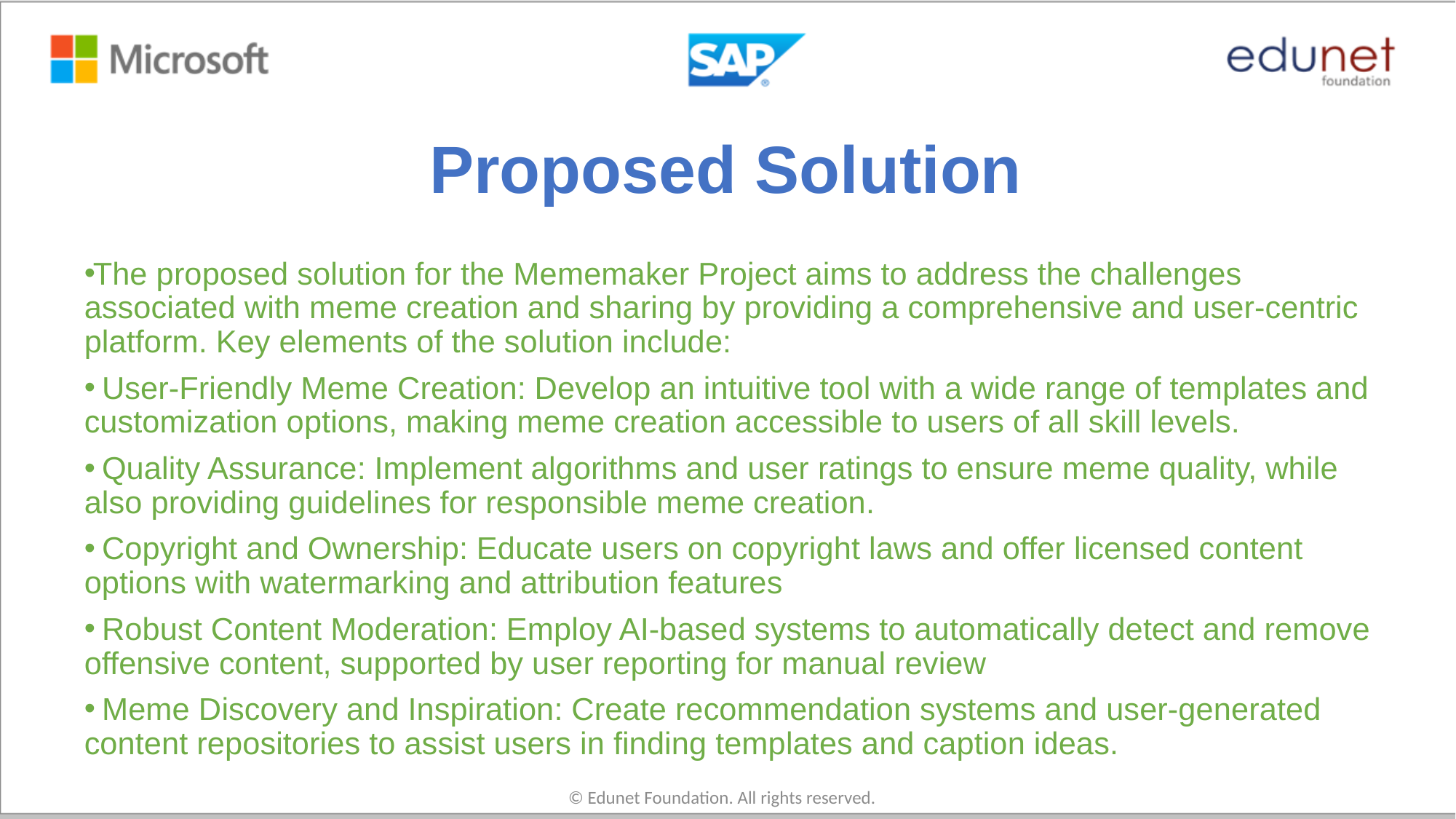

# Proposed Solution
The proposed solution for the Mememaker Project aims to address the challenges associated with meme creation and sharing by providing a comprehensive and user-centric platform. Key elements of the solution include:
 User-Friendly Meme Creation: Develop an intuitive tool with a wide range of templates and customization options, making meme creation accessible to users of all skill levels.
 Quality Assurance: Implement algorithms and user ratings to ensure meme quality, while also providing guidelines for responsible meme creation.
 Copyright and Ownership: Educate users on copyright laws and offer licensed content options with watermarking and attribution features
 Robust Content Moderation: Employ AI-based systems to automatically detect and remove offensive content, supported by user reporting for manual review
 Meme Discovery and Inspiration: Create recommendation systems and user-generated content repositories to assist users in finding templates and caption ideas.

© Edunet Foundation. All rights reserved.